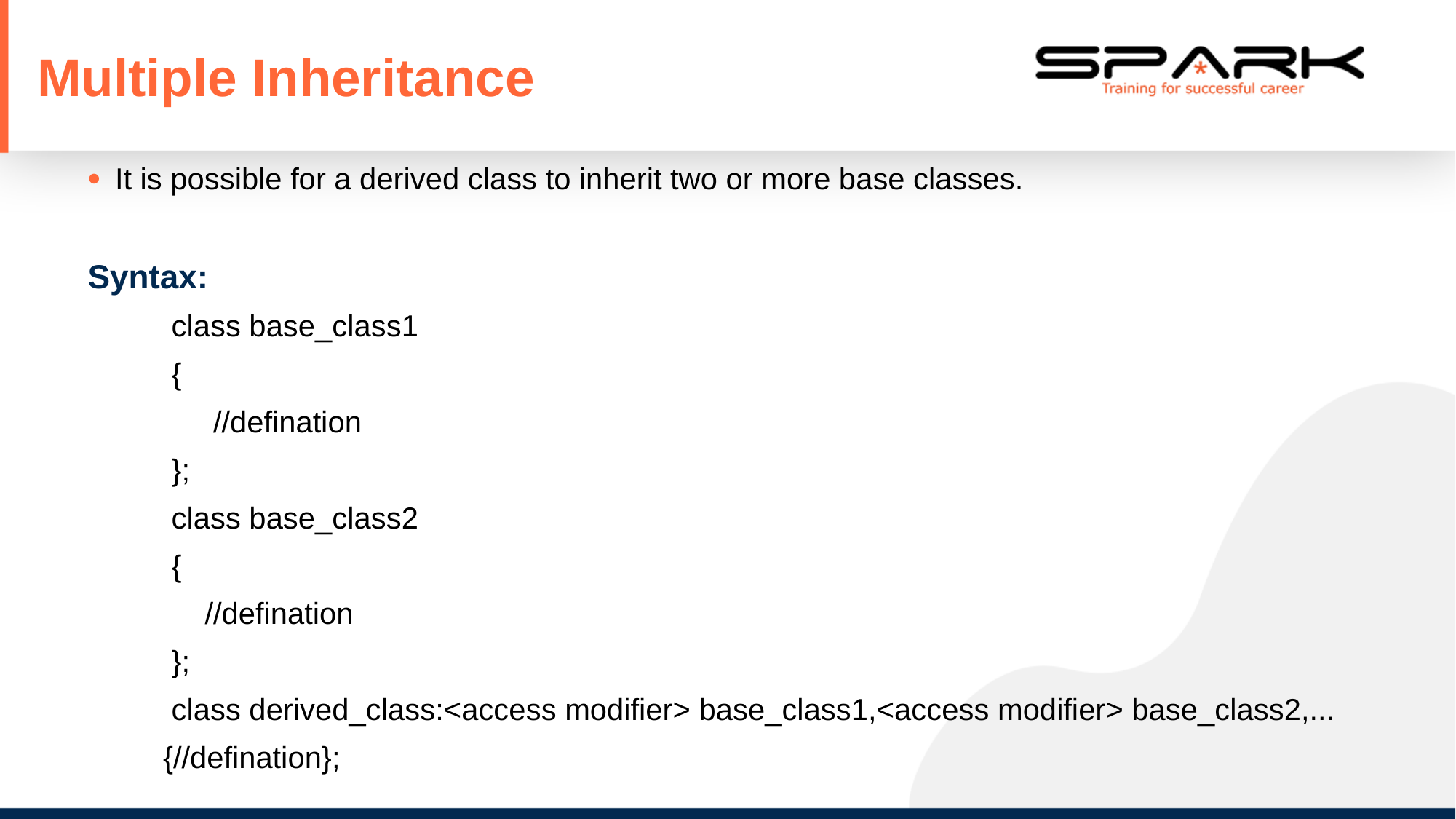

# Multiple Inheritance
It is possible for a derived class to inherit two or more base classes.

Syntax:
          class base_class1
          {
               //defination
          };
          class base_class2
          {
              //defination
          };
          class derived_class:<access modifier> base_class1,<access modifier> base_class2,...
         {//defination};